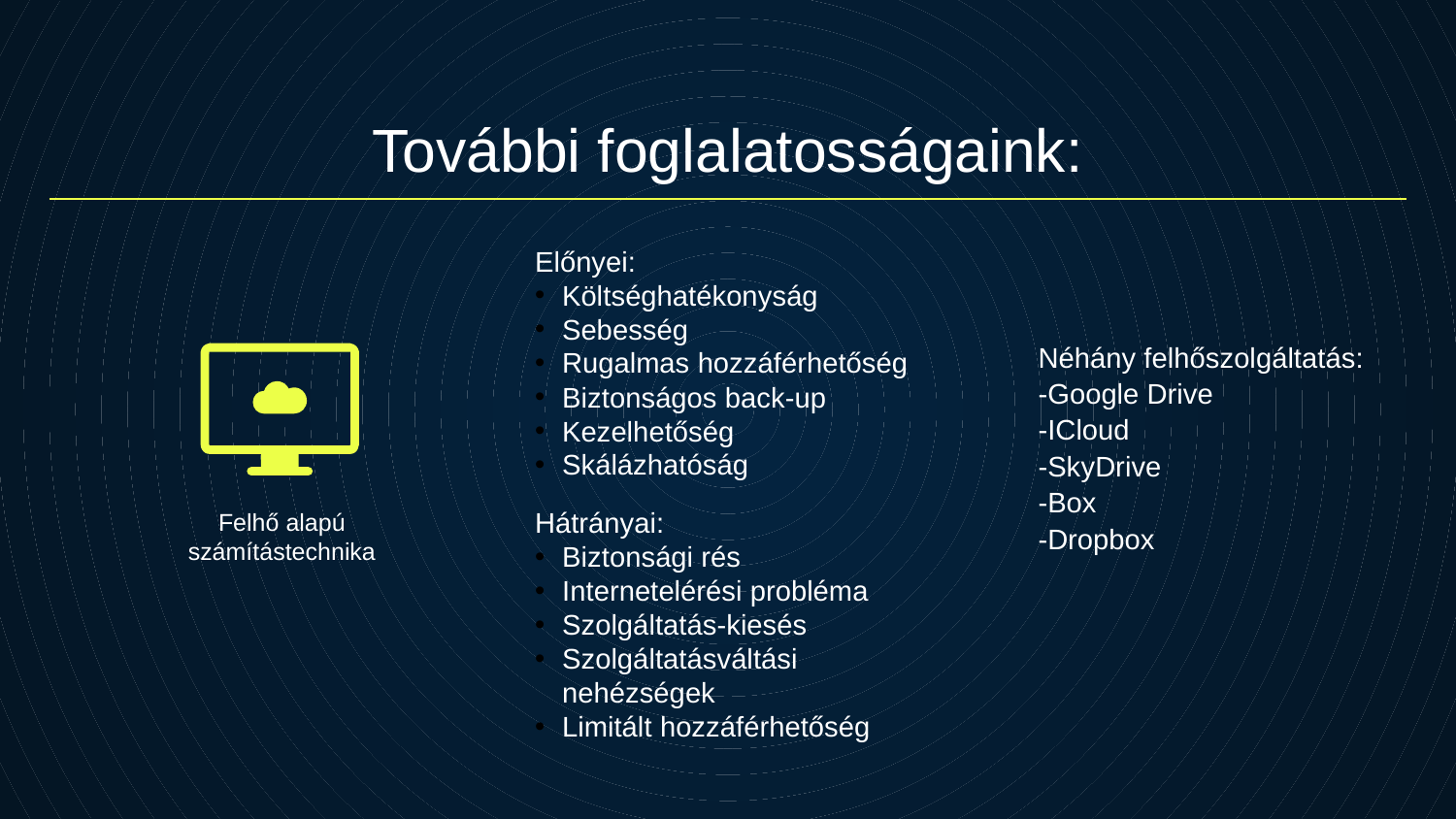

További foglalatosságaink:
Előnyei:
Költséghatékonyság
Sebesség
Rugalmas hozzáférhetőség
Biztonságos back-up
Kezelhetőség
Skálázhatóság
Hátrányai:
Biztonsági rés
Internetelérési probléma
Szolgáltatás-kiesés
Szolgáltatásváltási nehézségek
Limitált hozzáférhetőség
Néhány felhőszolgáltatás:
-Google Drive
-ICloud
-SkyDrive
-Box
-Dropbox

# Felhő alapú számítástechnika